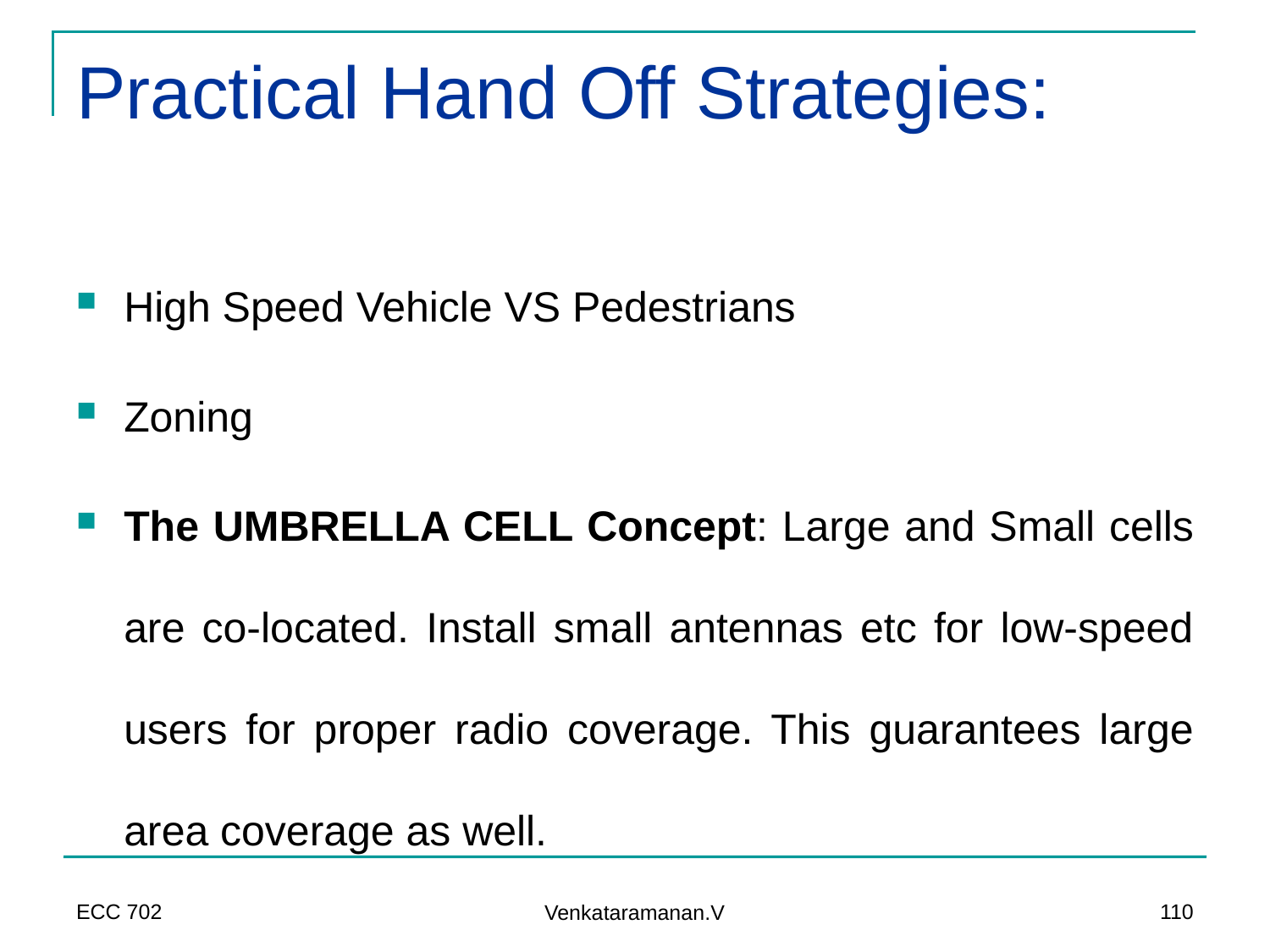

# Practical Hand Off Strategies:
High Speed Vehicle VS Pedestrians
Zoning
The UMBRELLA CELL Concept: Large and Small cells are co-located. Install small antennas etc for low-speed users for proper radio coverage. This guarantees large area coverage as well.

ECC 702
110
Venkataramanan.V